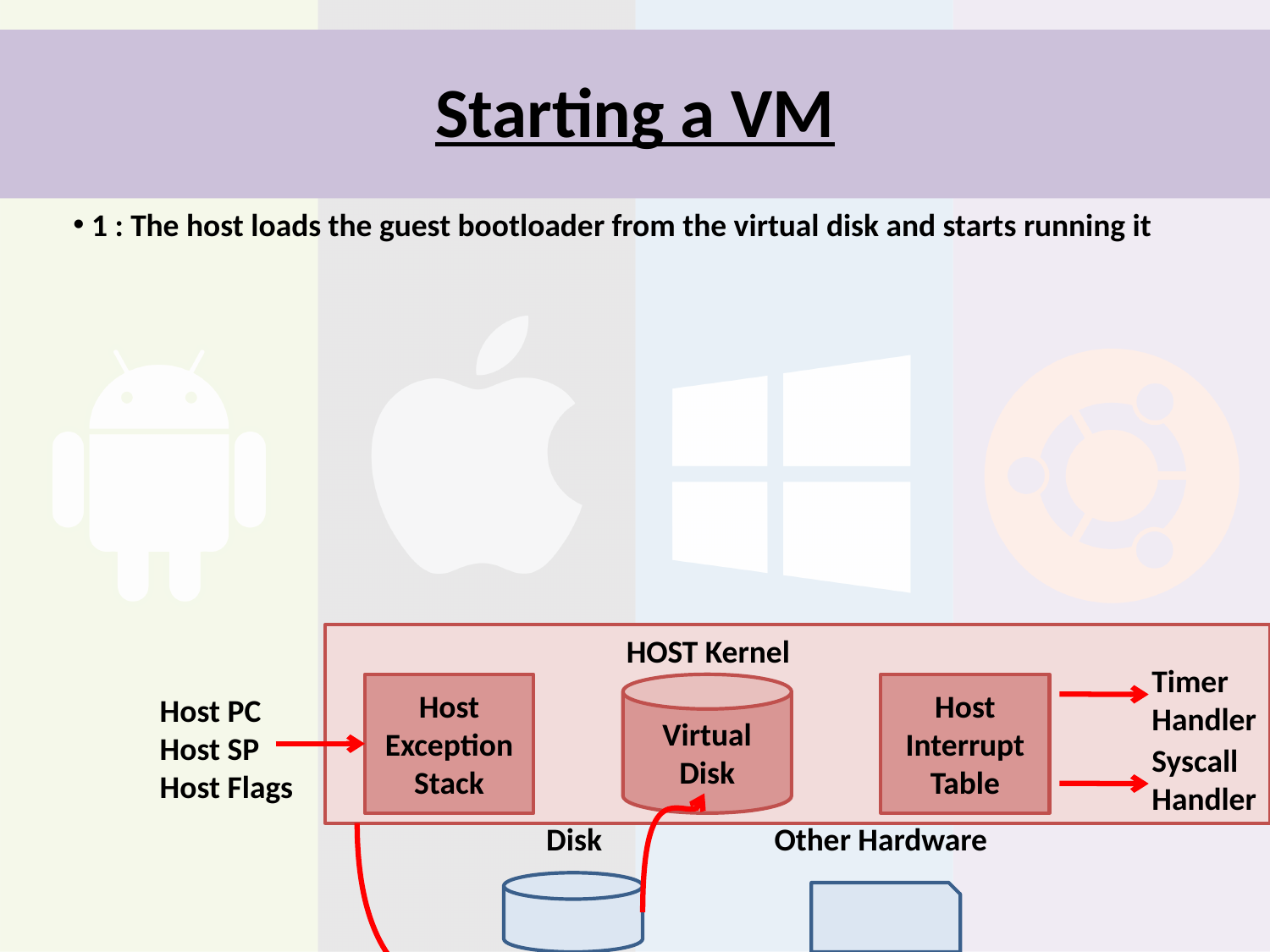

# Starting a VM
 1 : The host loads the guest bootloader from the virtual disk and starts running it

HOST Kernel
Timer
Handler
Host Exception Stack
Virtual Disk
Host Interrupt Table
Host PC
Host SP
Host Flags
Syscall
Handler
Disk
Other Hardware